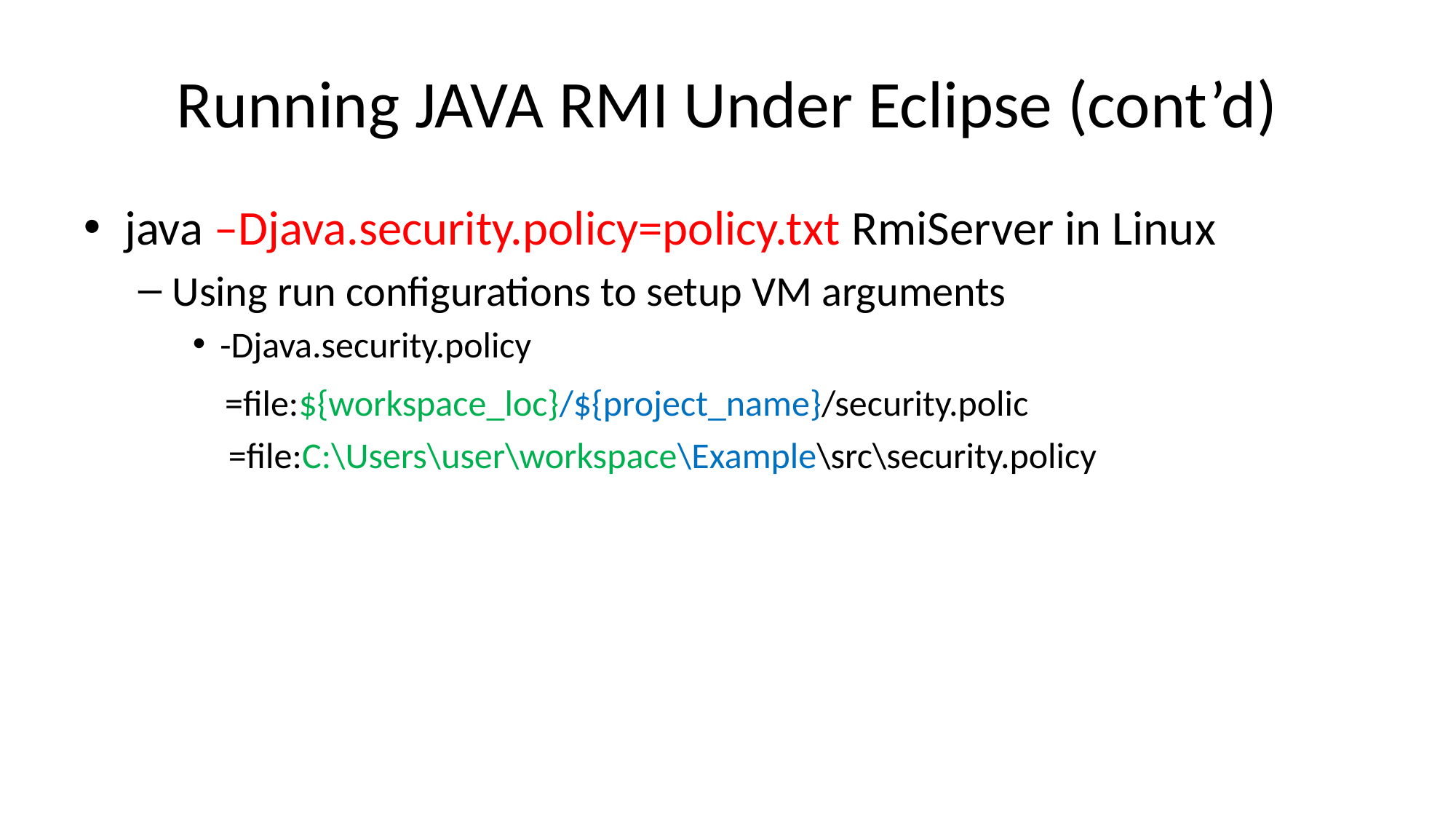

# Running JAVA RMI Under Eclipse (cont’d)
java –Djava.security.policy=policy.txt RmiServer in Linux
Using run configurations to setup VM arguments
-Djava.security.policy
         =file:${workspace_loc}/${project_name}/security.polic
           =file:C:\Users\user\workspace\Example\src\security.policy